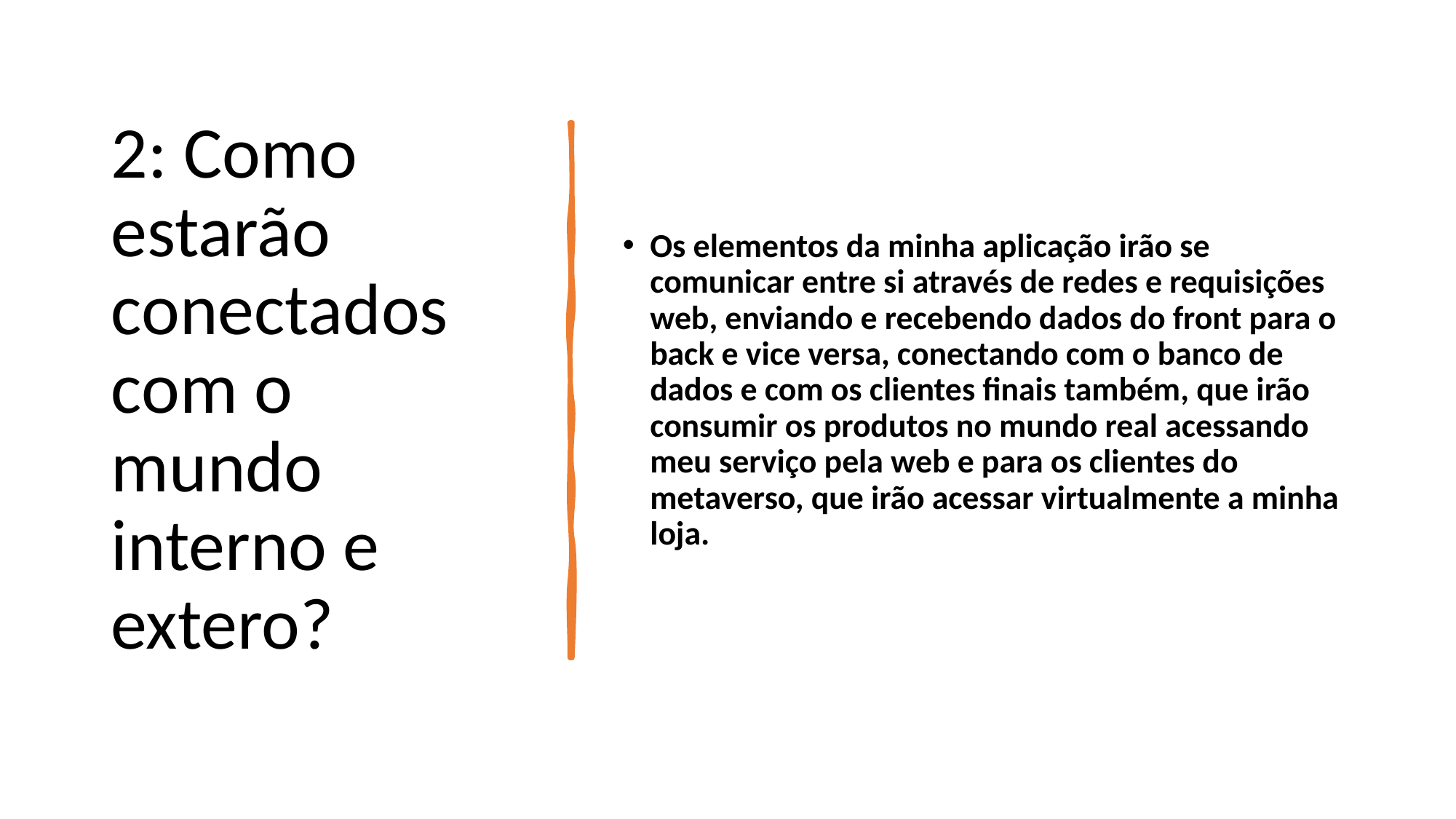

2: Como estarão conectados com o mundo interno e extero?
Os elementos da minha aplicação irão se comunicar entre si através de redes e requisições web, enviando e recebendo dados do front para o back e vice versa, conectando com o banco de dados e com os clientes finais também, que irão consumir os produtos no mundo real acessando meu serviço pela web e para os clientes do metaverso, que irão acessar virtualmente a minha loja.
Pedir apoio;
Montar um cronograma;
Conversar com os professores;
Se entregar;
Procurar profundidade.
# Plano de ação